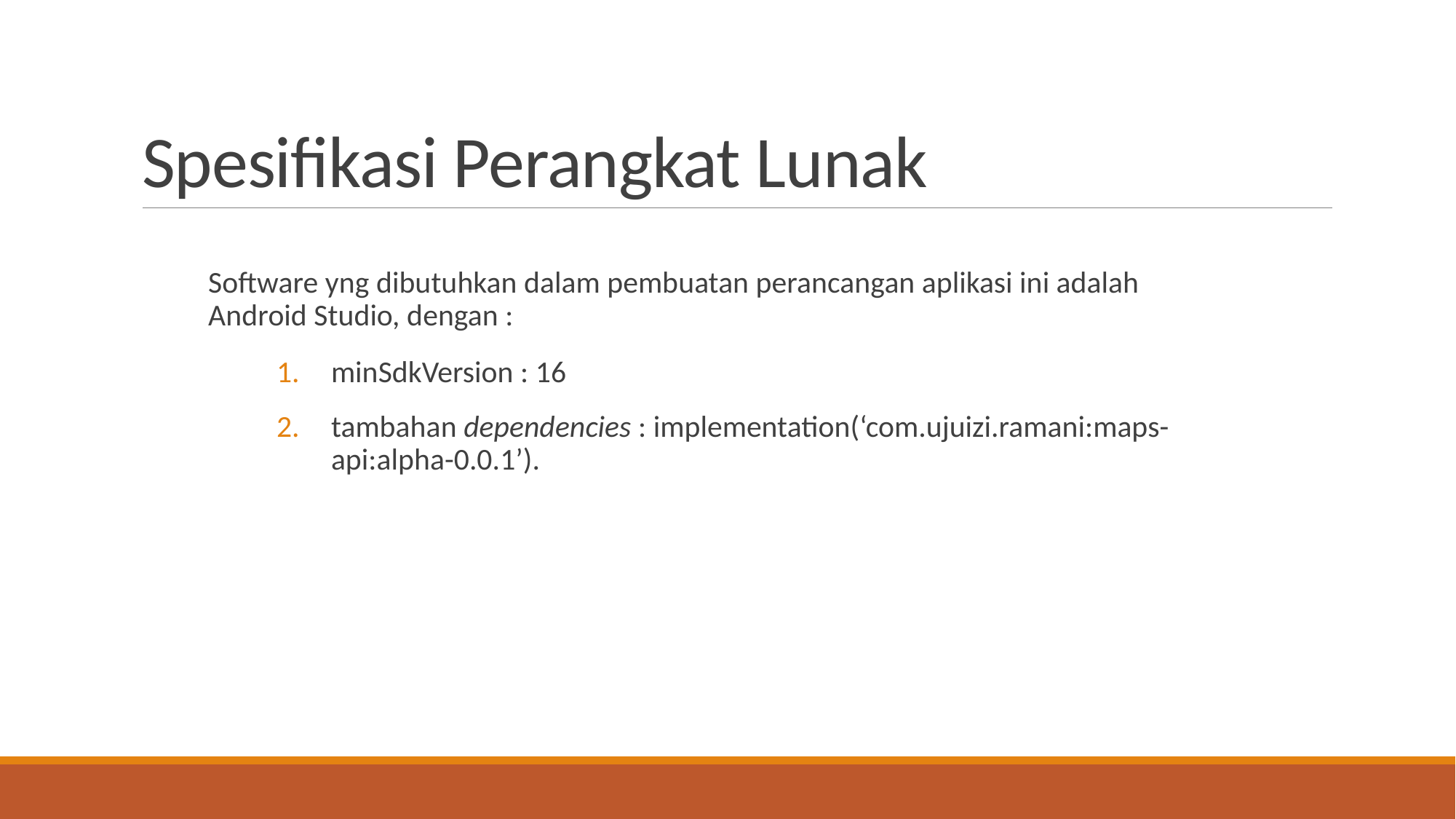

# Spesifikasi Perangkat Lunak
Software yng dibutuhkan dalam pembuatan perancangan aplikasi ini adalah Android Studio, dengan :
minSdkVersion : 16
tambahan dependencies : implementation(‘com.ujuizi.ramani:maps-api:alpha-0.0.1’).